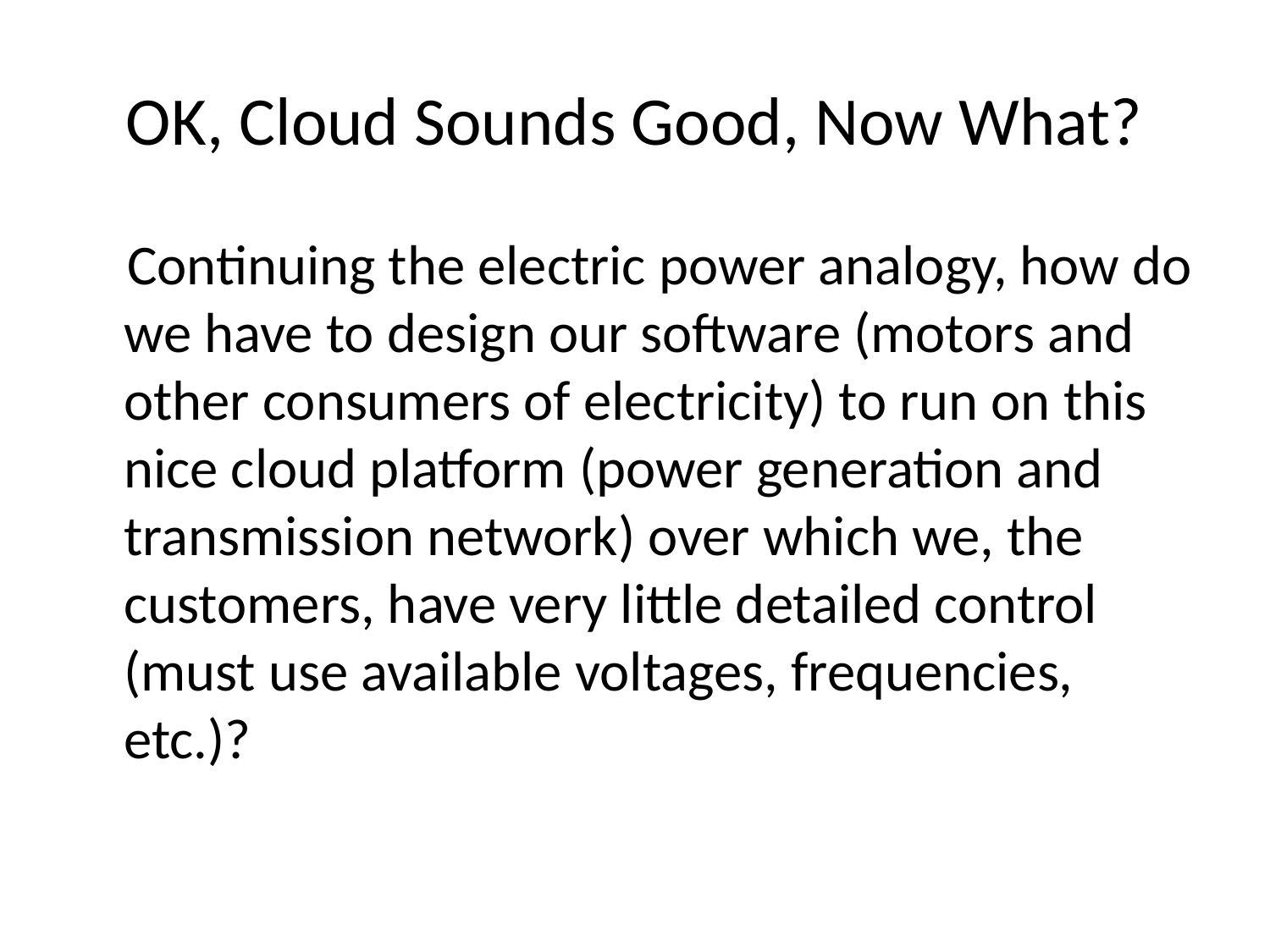

# OK, Cloud Sounds Good, Now What?
    Continuing the electric power analogy, how do we have to design our software (motors and other consumers of electricity) to run on this nice cloud platform (power generation and transmission network) over which we, the customers, have very little detailed control (must use available voltages, frequencies, etc.)?